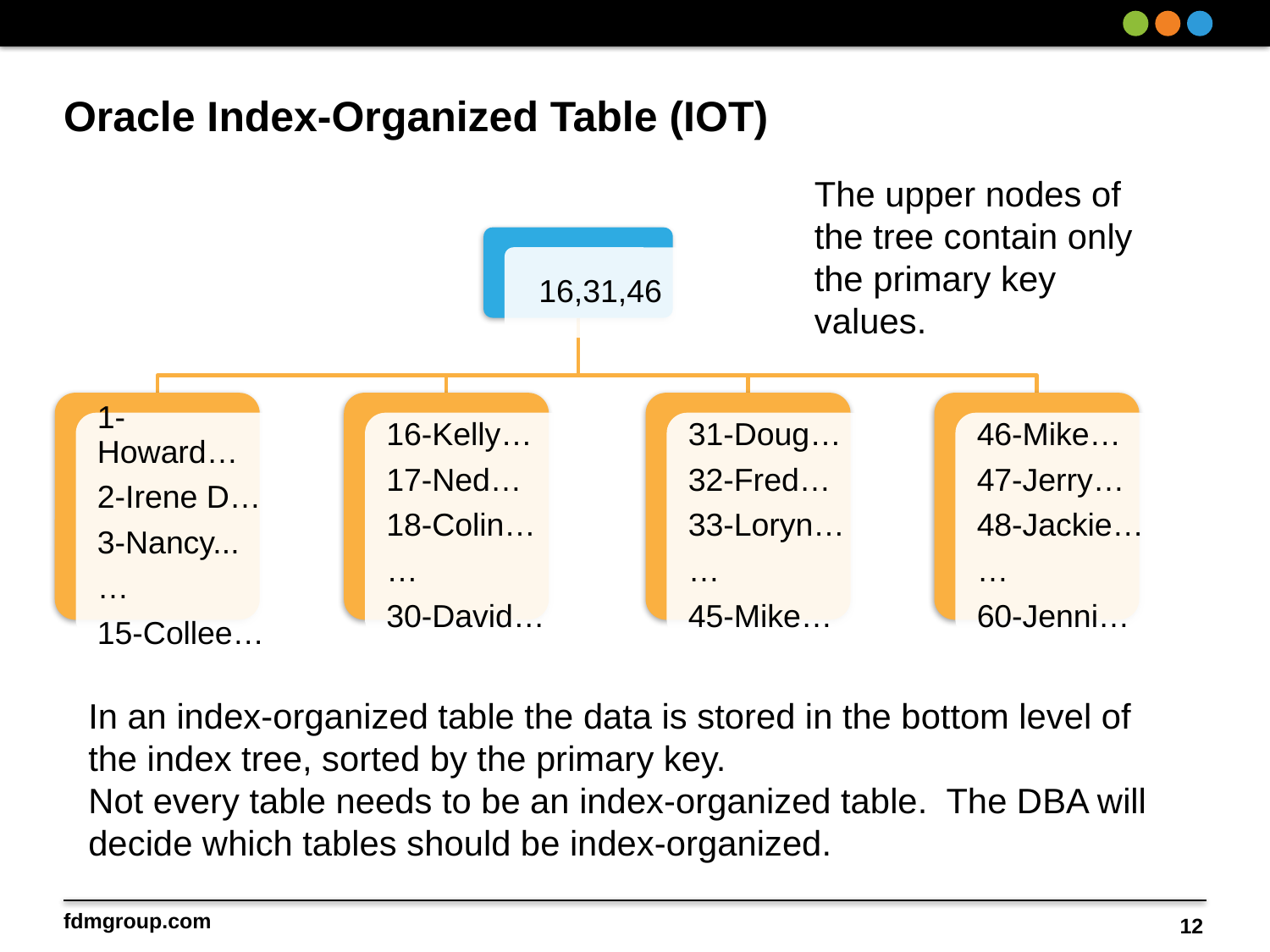

# Oracle Index-Organized Table (IOT)
The upper nodes of the tree contain only the primary key values.
16,31,46
1-Howard…
2-Irene D…
3-Nancy...
…
15-Collee…
16-Kelly…
17-Ned…
18-Colin…
…
30-David…
31-Doug…
32-Fred…
33-Loryn…
…
45-Mike…
46-Mike…
47-Jerry…
48-Jackie…
…
60-Jenni…
In an index-organized table the data is stored in the bottom level of the index tree, sorted by the primary key.
Not every table needs to be an index-organized table.  The DBA will decide which tables should be index-organized.
12